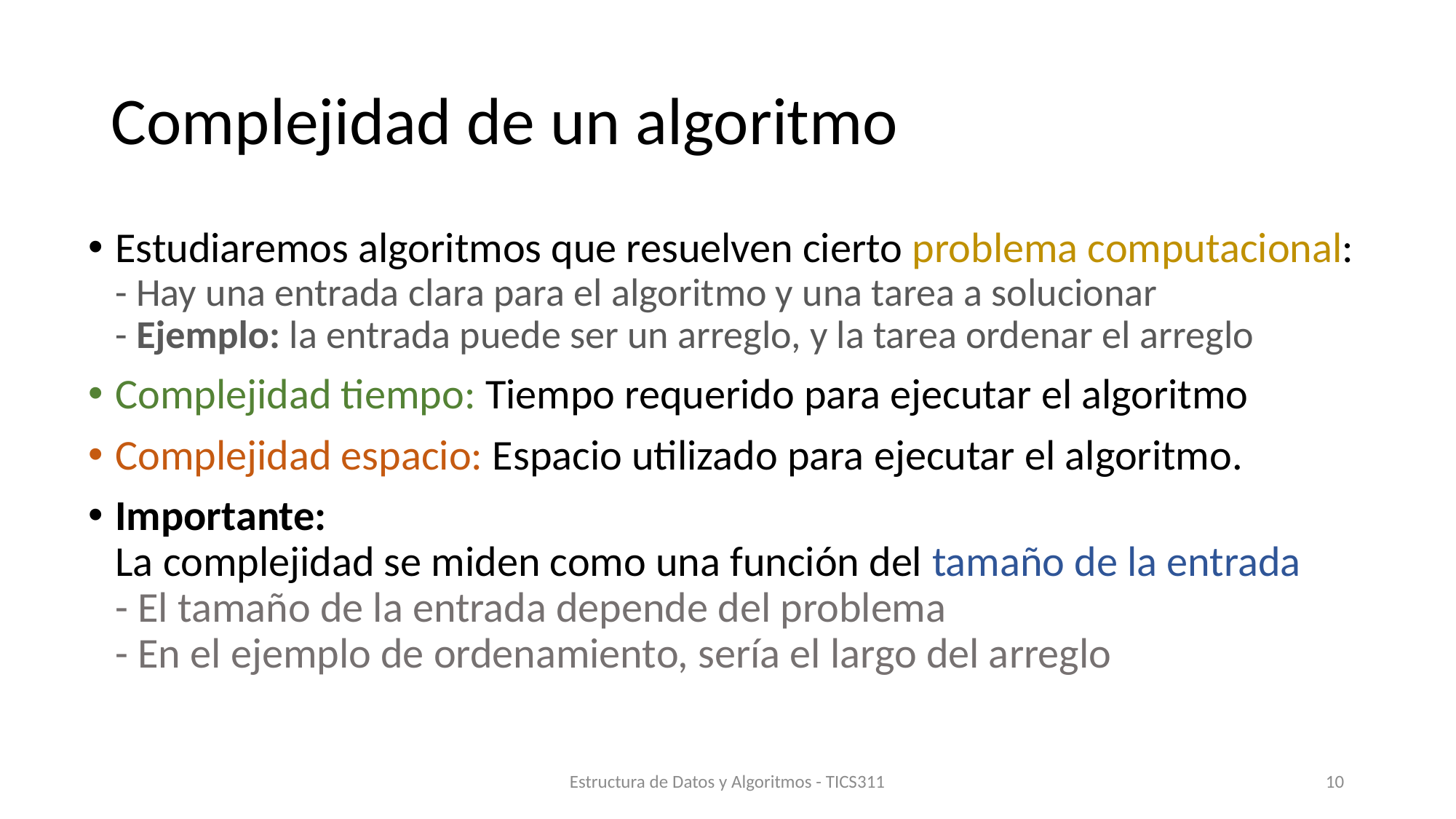

# Complejidad de un algoritmo
Estudiaremos algoritmos que resuelven cierto problema computacional:
- Hay una entrada clara para el algoritmo y una tarea a solucionar
- Ejemplo: la entrada puede ser un arreglo, y la tarea ordenar el arreglo
Complejidad tiempo: Tiempo requerido para ejecutar el algoritmo
Complejidad espacio: Espacio utilizado para ejecutar el algoritmo.
Importante:
La complejidad se miden como una función del tamaño de la entrada
- El tamaño de la entrada depende del problema
- En el ejemplo de ordenamiento, sería el largo del arreglo
Estructura de Datos y Algoritmos - TICS311
10